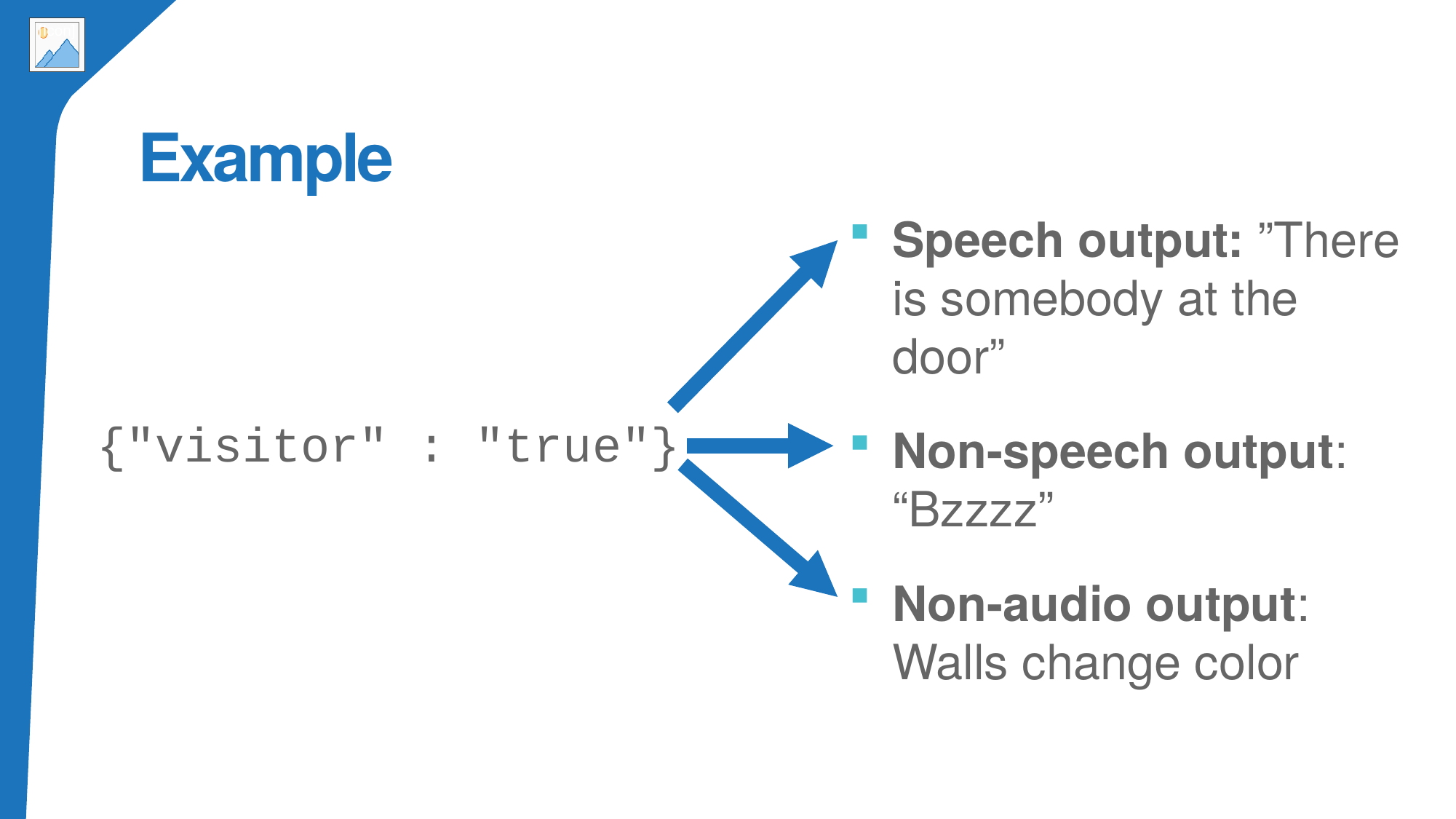

# Example
Speech output: ”There is somebody at the door”
Non-speech output: “Bzzzz”
Non-audio output: Walls change color

{"visitor" : "true"}